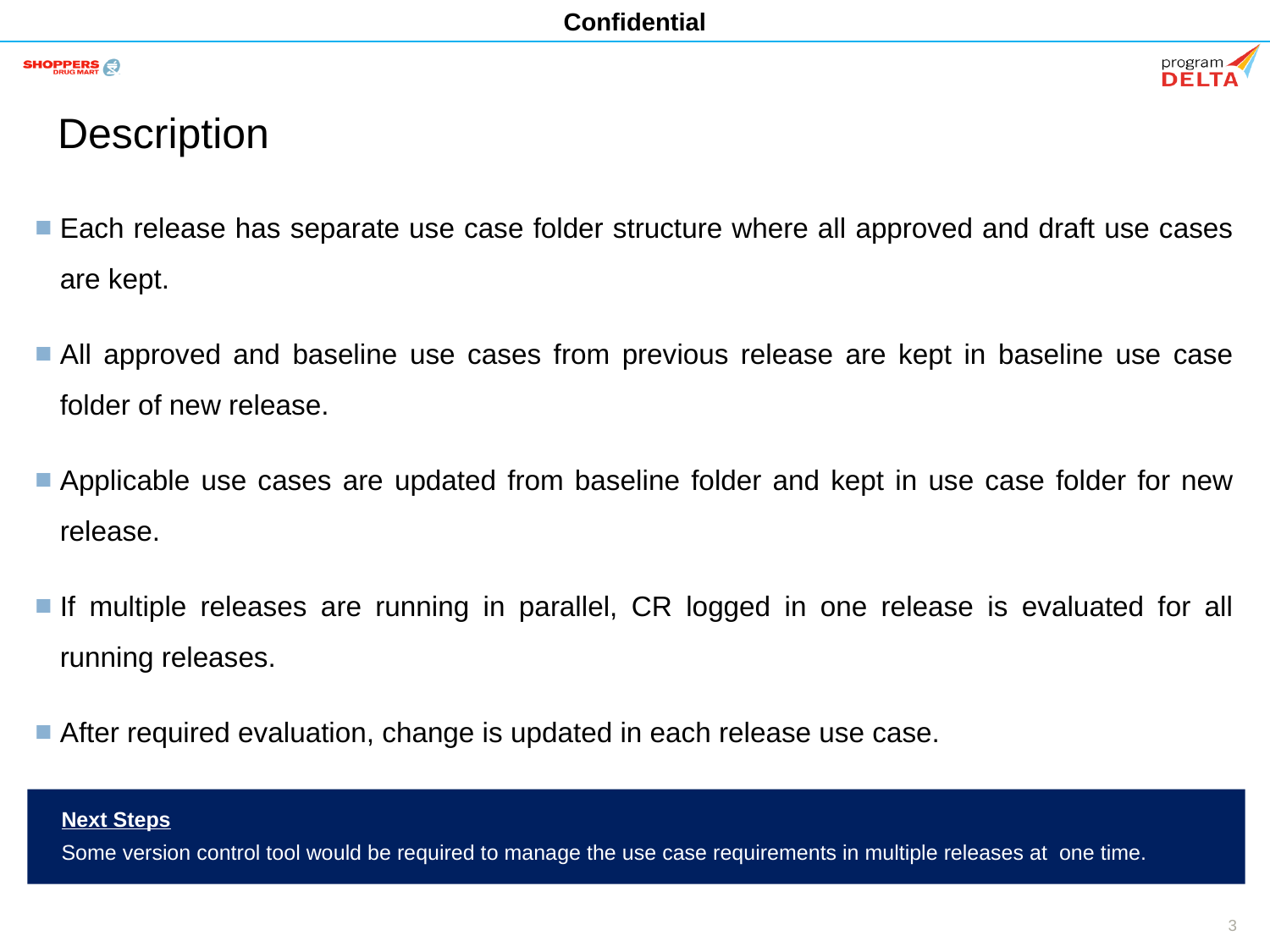

# Description
Each release has separate use case folder structure where all approved and draft use cases are kept.
All approved and baseline use cases from previous release are kept in baseline use case folder of new release.
Applicable use cases are updated from baseline folder and kept in use case folder for new release.
If multiple releases are running in parallel, CR logged in one release is evaluated for all running releases.
After required evaluation, change is updated in each release use case.

    Next Steps
    Some version control tool would be required to manage the use case requirements in multiple releases at  one time.